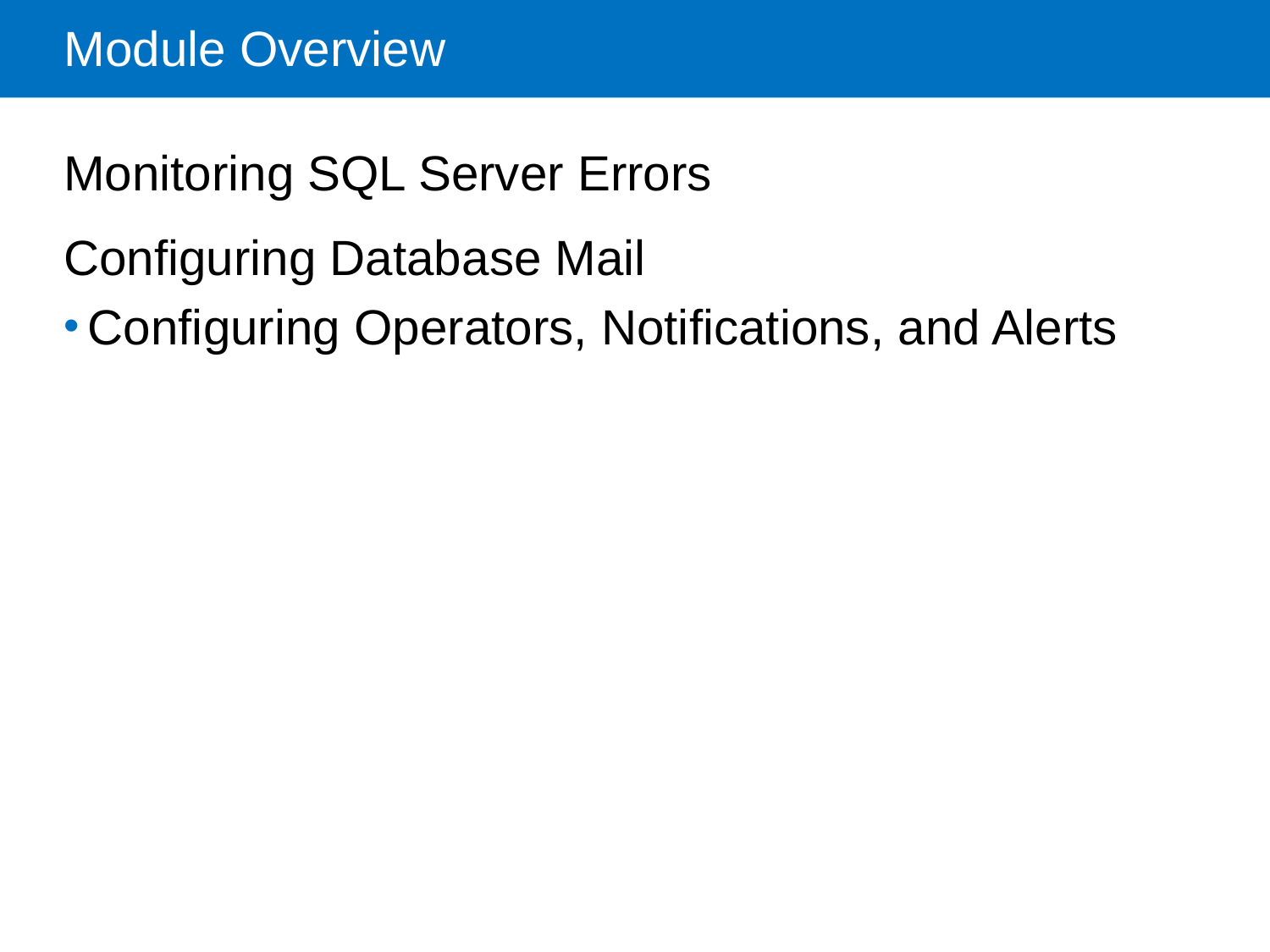

# Module Overview
Monitoring SQL Server Errors
Configuring Database Mail
Configuring Operators, Notifications, and Alerts